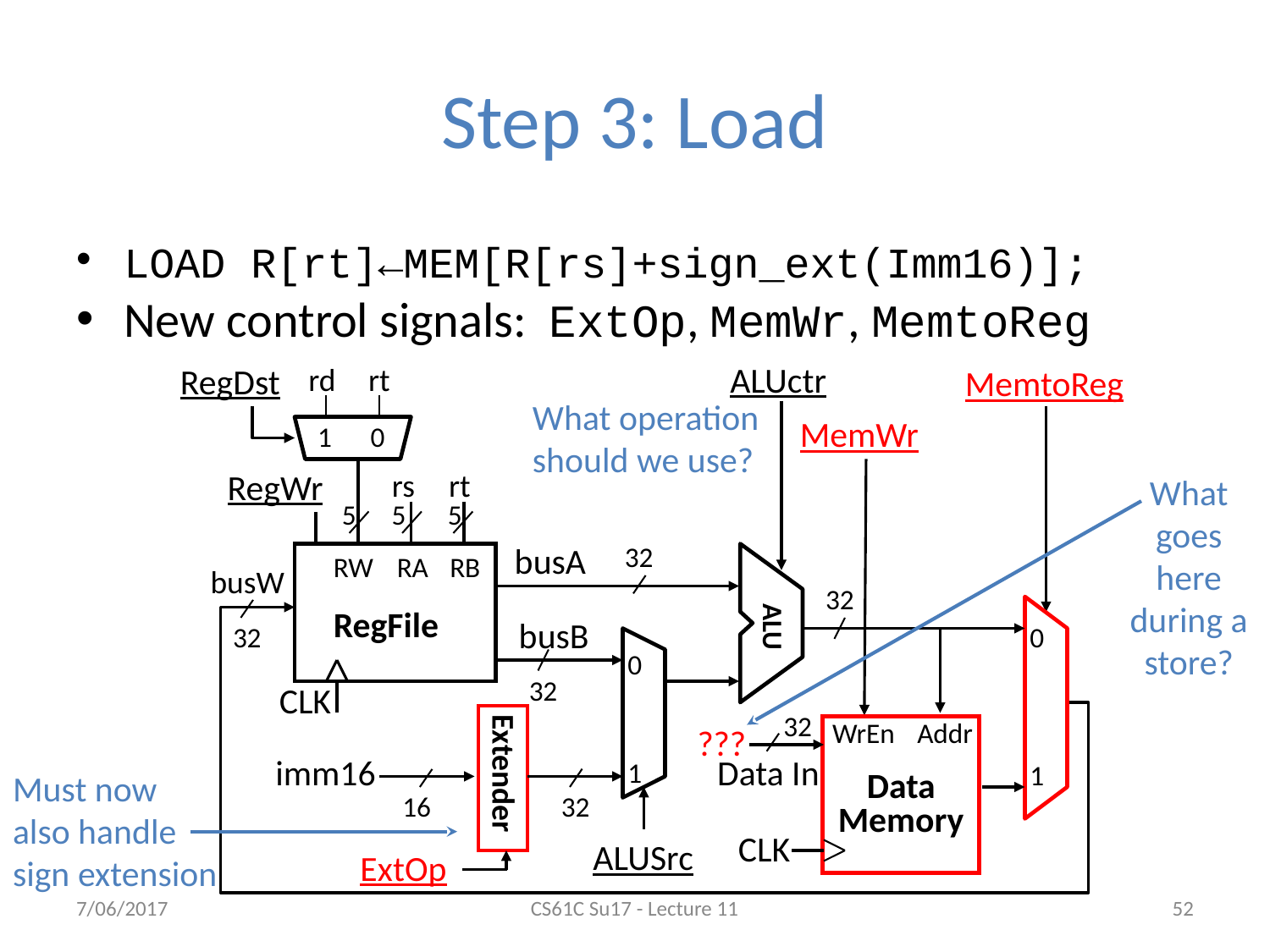

# Step 3: Load
LOAD R[rt]←MEM[R[rs]+sign_ext(Imm16)];
New control signals:  ExtOp, MemWr, MemtoReg
ALUctr
RegDst
rd
rt
MemtoReg

0
1
What operation should we use?

MemWr
32
WrEn
Addr
???

Data In
Data
Memory
CLK
1
0

RegWr
rs
rt
What goes here during a store?
5
5
5
busA
32
RW
RA
RB

ALU
busW
32
RegFile

busB
32

0
1
32
CLK

imm16
Extender
Must now
also handle
sign extension
16
32
ALUSrc
ExtOp
7/06/2017
CS61C Su17 - Lecture 11
52